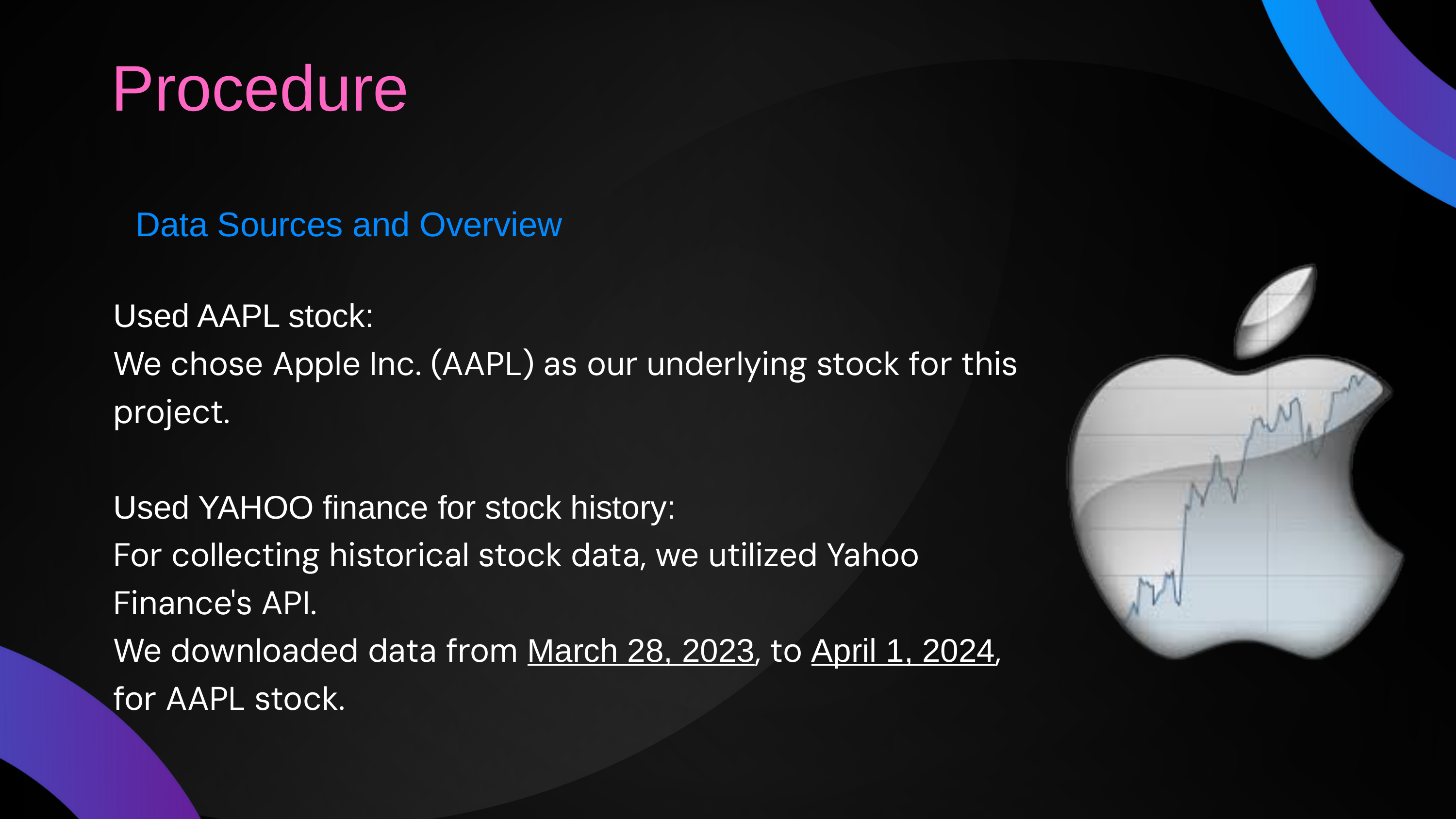

Procedure
Data Sources and Overview

Used AAPL stock:
We chose Apple Inc. (AAPL) as our underlying stock for this project.

Used YAHOO finance for stock history:
For collecting historical stock data, we utilized Yahoo Finance's API.
We downloaded data from March 28, 2023, to April 1, 2024, for AAPL stock.